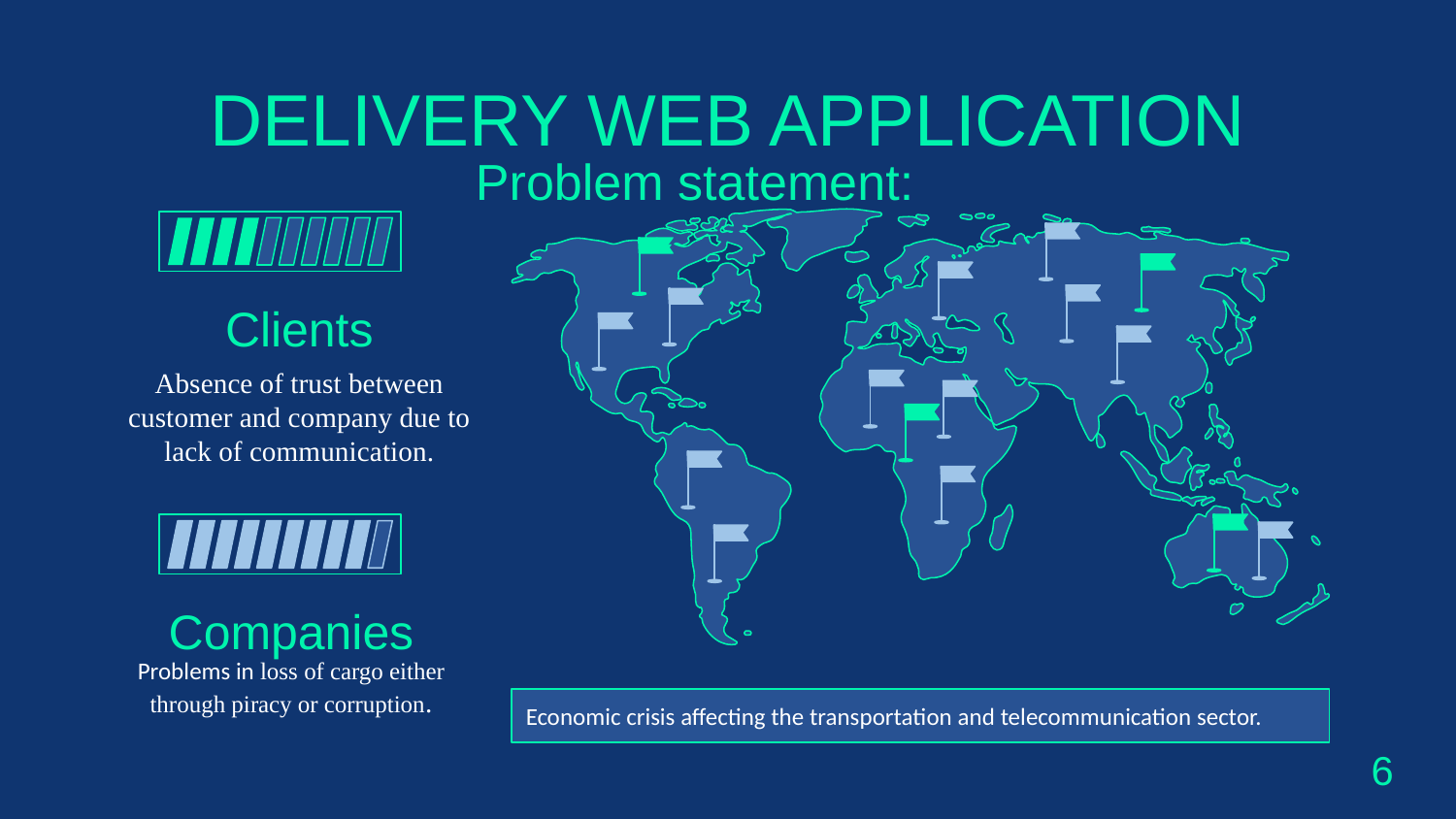

# DELIVERY WEB APPLICATION
Problem statement:

Clients
Absence of trust between customer and company due to lack of communication.

Companies
Problems in loss of cargo either through piracy or corruption.

Economic crisis affecting the transportation and telecommunication sector.

6